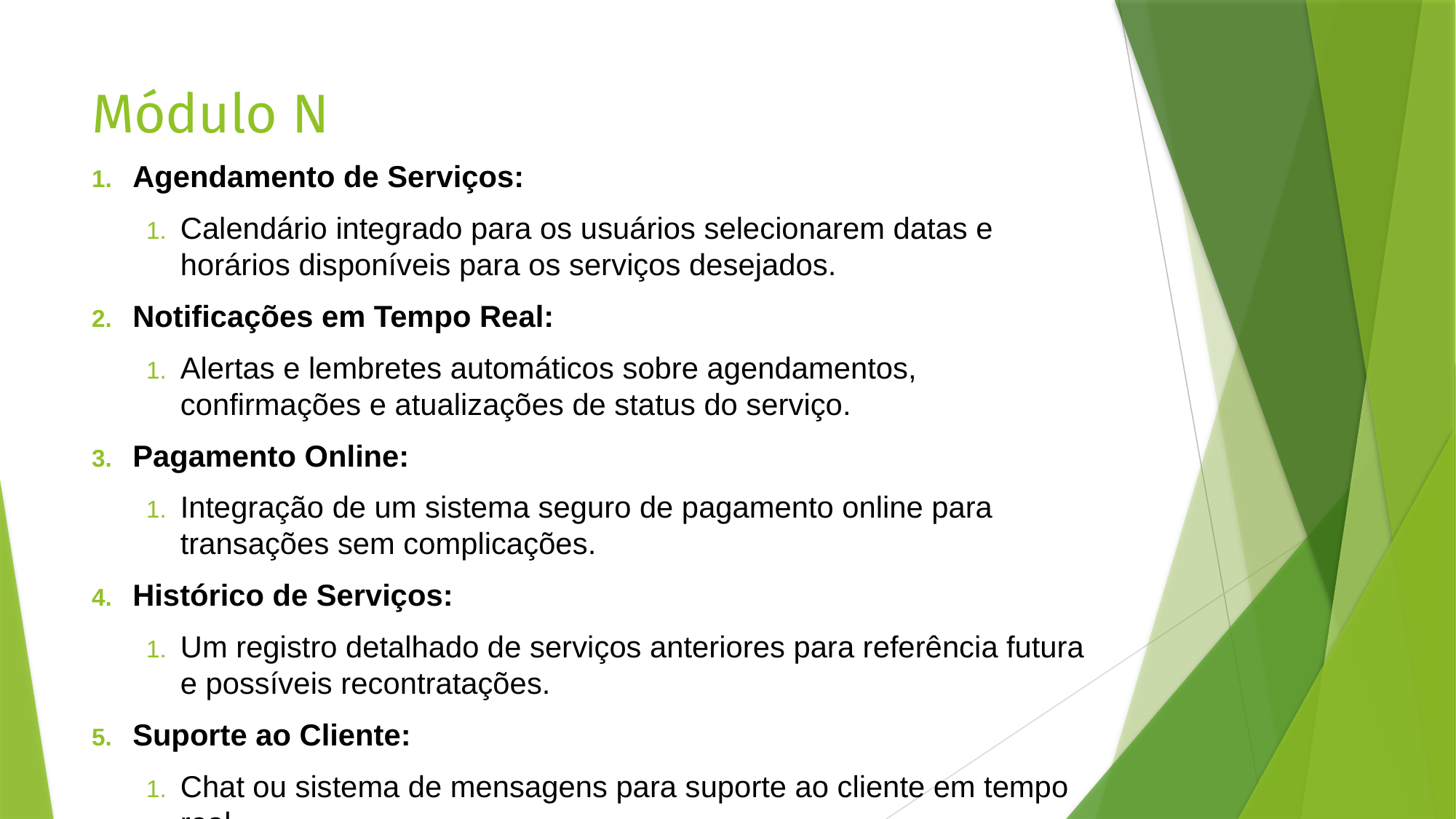

# Módulo N
Agendamento de Serviços:
Calendário integrado para os usuários selecionarem datas e horários disponíveis para os serviços desejados.
Notificações em Tempo Real:
Alertas e lembretes automáticos sobre agendamentos, confirmações e atualizações de status do serviço.
Pagamento Online:
Integração de um sistema seguro de pagamento online para transações sem complicações.
Histórico de Serviços:
Um registro detalhado de serviços anteriores para referência futura e possíveis recontratações.
Suporte ao Cliente:
Chat ou sistema de mensagens para suporte ao cliente em tempo real.